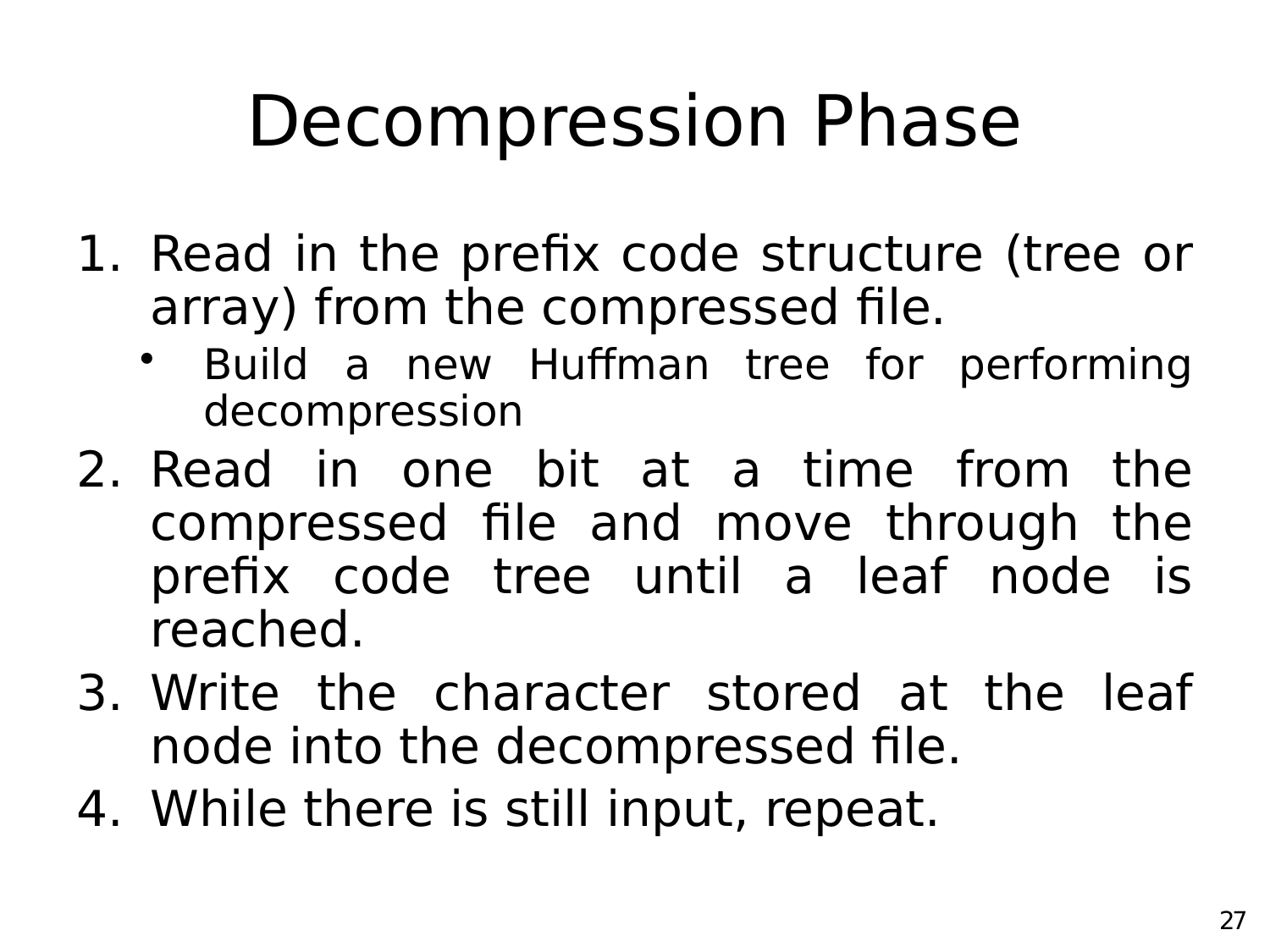

# Decompression Phase
Read in the prefix code structure (tree or array) from the compressed file.
Build a new Huffman tree for performing decompression
Read in one bit at a time from the compressed file and move through the prefix code tree until a leaf node is reached.
Write the character stored at the leaf node into the decompressed file.
While there is still input, repeat.